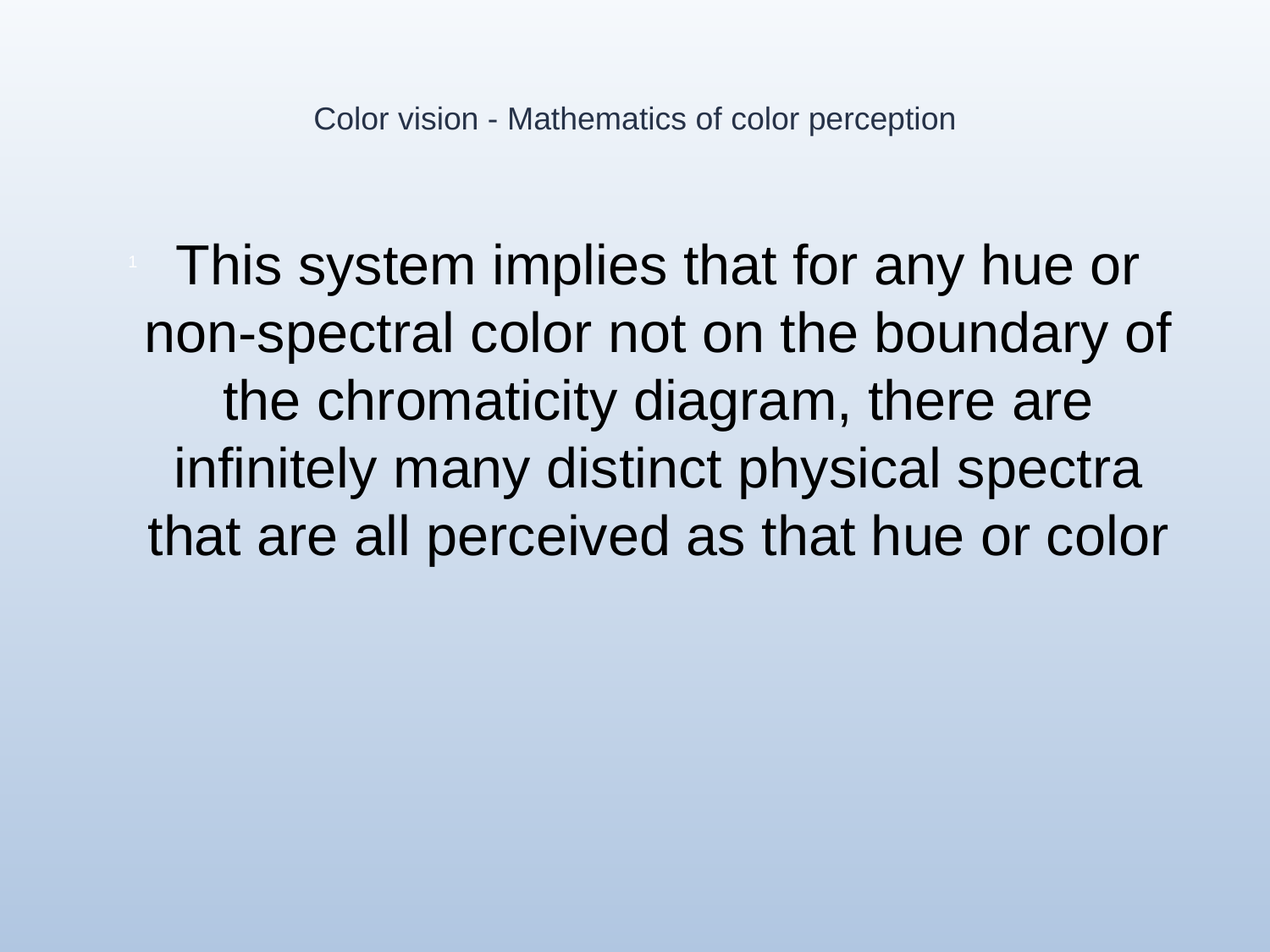

# Color vision - Mathematics of color perception
This system implies that for any hue or non-spectral color not on the boundary of the chromaticity diagram, there are infinitely many distinct physical spectra that are all perceived as that hue or color